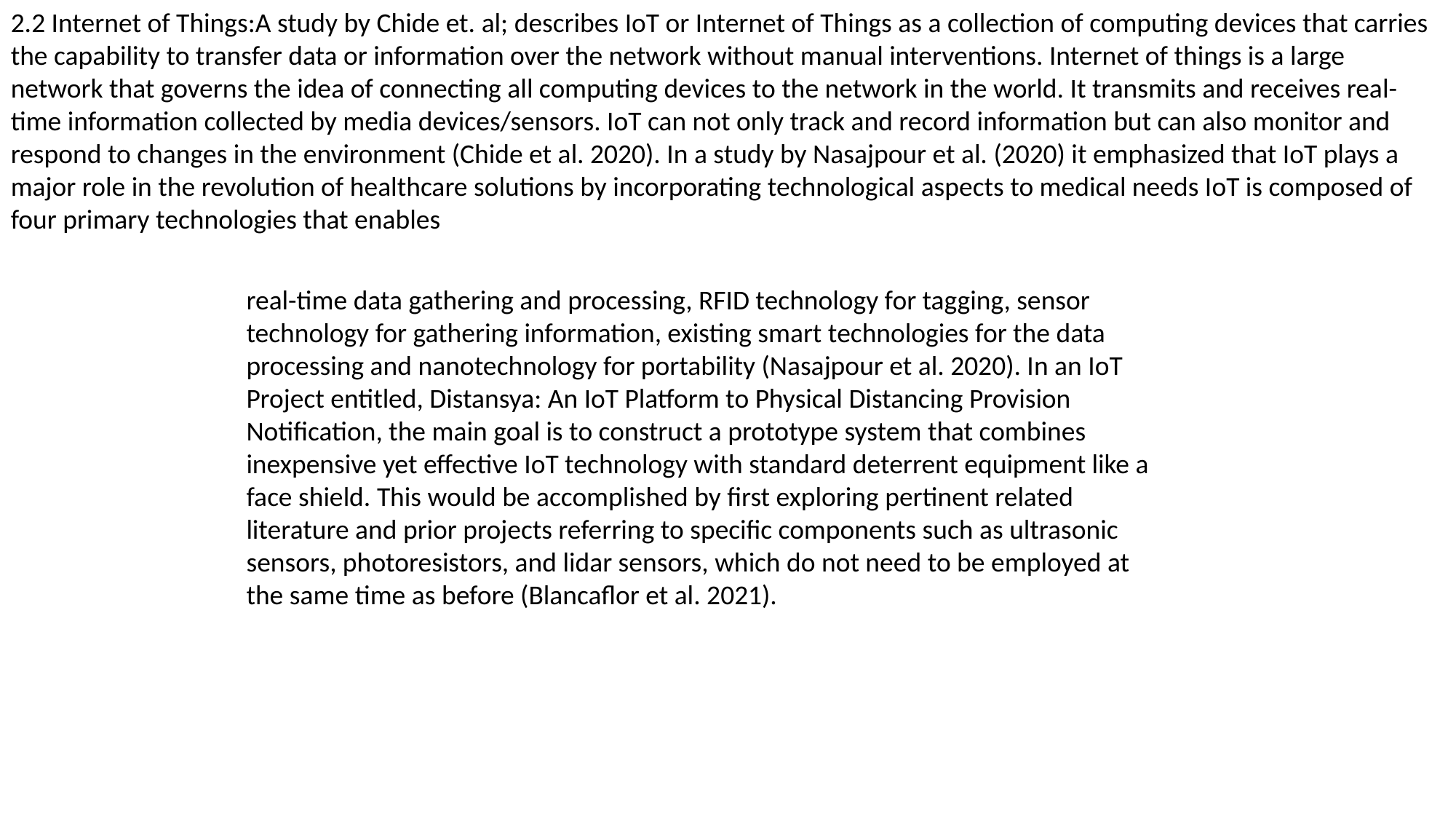

2.2 Internet of Things:A study by Chide et. al; describes IoT or Internet of Things as a collection of computing devices that carries the capability to transfer data or information over the network without manual interventions. Internet of things is a large network that governs the idea of connecting all computing devices to the network in the world. It transmits and receives real-time information collected by media devices/sensors. IoT can not only track and record information but can also monitor and respond to changes in the environment (Chide et al. 2020). In a study by Nasajpour et al. (2020) it emphasized that IoT plays a major role in the revolution of healthcare solutions by incorporating technological aspects to medical needs IoT is composed of four primary technologies that enables
real-time data gathering and processing, RFID technology for tagging, sensor technology for gathering information, existing smart technologies for the data processing and nanotechnology for portability (Nasajpour et al. 2020). In an IoT Project entitled, Distansya: An IoT Platform to Physical Distancing Provision Notification, the main goal is to construct a prototype system that combines inexpensive yet effective IoT technology with standard deterrent equipment like a face shield. This would be accomplished by first exploring pertinent related literature and prior projects referring to specific components such as ultrasonic sensors, photoresistors, and lidar sensors, which do not need to be employed at the same time as before (Blancaflor et al. 2021).